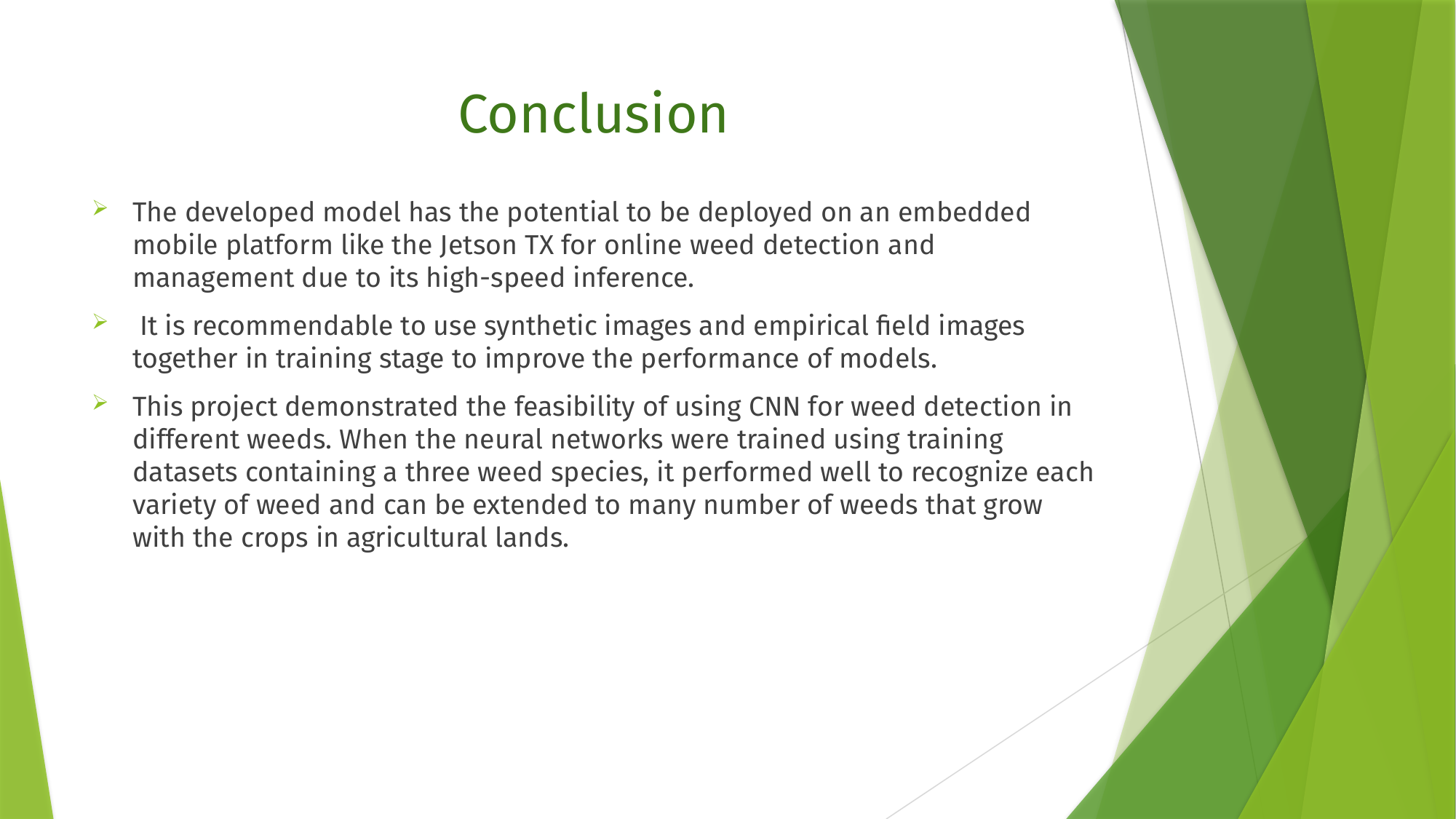

# Conclusion
The developed model has the potential to be deployed on an embedded mobile platform like the Jetson TX for online weed detection and management due to its high-speed inference.
 It is recommendable to use synthetic images and empirical field images together in training stage to improve the performance of models.
This project demonstrated the feasibility of using CNN for weed detection in different weeds. When the neural networks were trained using training datasets containing a three weed species, it performed well to recognize each variety of weed and can be extended to many number of weeds that grow with the crops in agricultural lands.